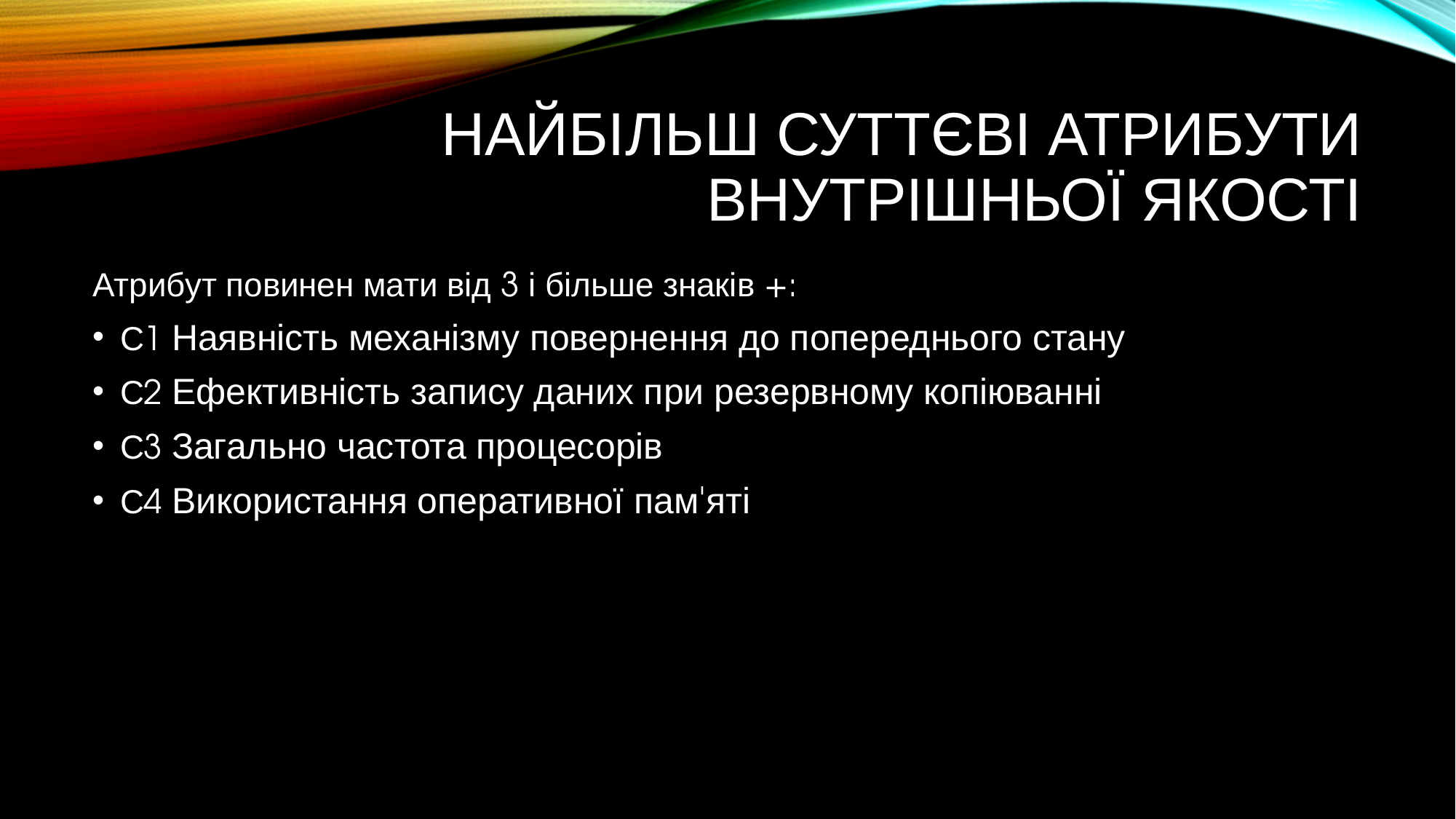

# Найбільш суттєві атрибути внутрішньої якості
Атрибут повинен мати від 3 і більше знаків +:
С1 Наявність механізму повернення до попереднього стану
С2 Ефективність запису даних при резервному копіюванні
С3 Загально частота процесорів
С4 Використання оперативної пам'яті